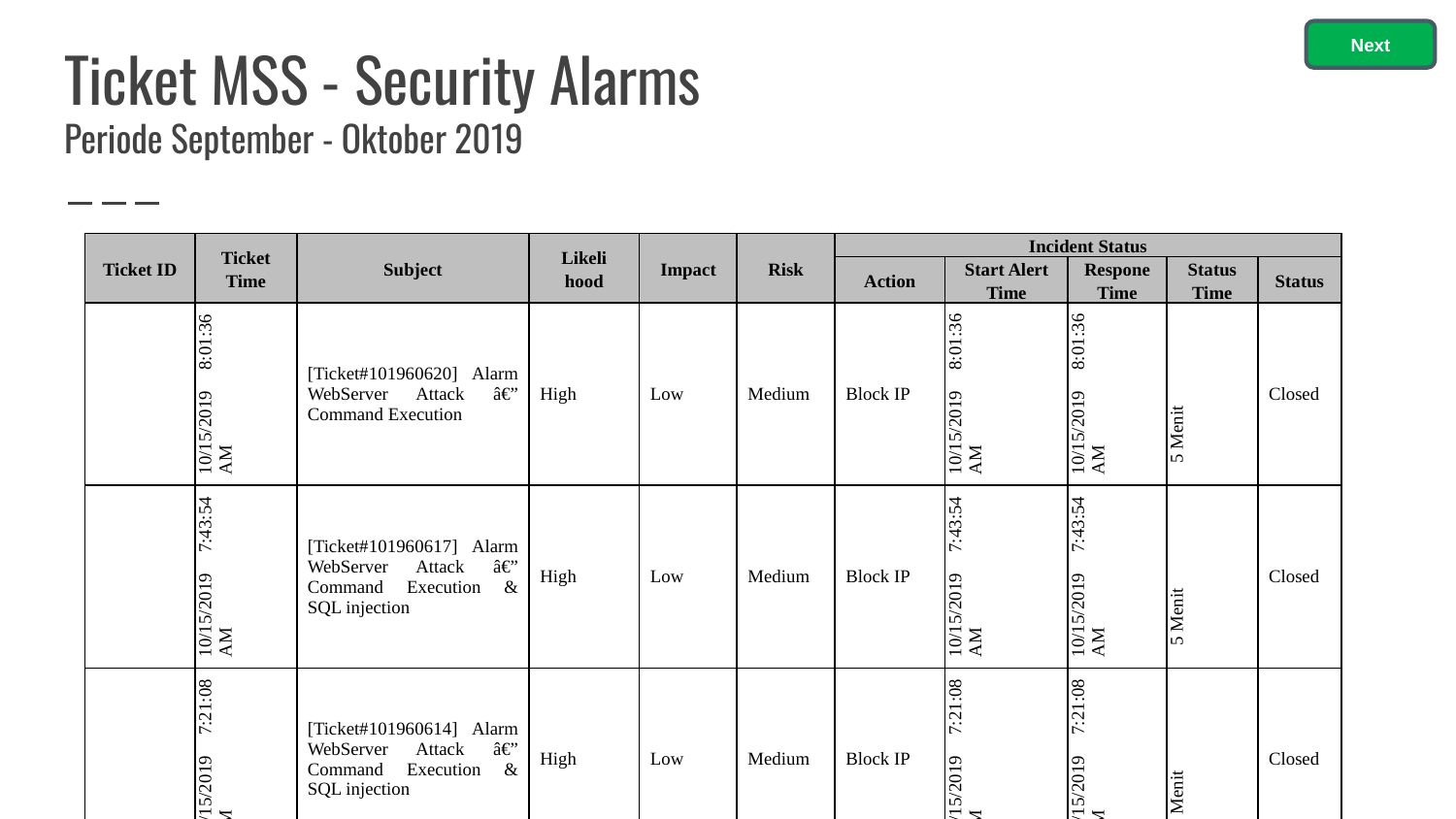

Next
# Ticket MSS - Security Alarms Periode September - Oktober 2019
| Ticket ID | Ticket Time | Subject | Likeli hood | Impact | Risk | Incident Status |  |  |  |  |
| --- | --- | --- | --- | --- | --- | --- | --- | --- | --- | --- |
|  |  |  |  |  |  | Action | Start Alert Time | Respone Time | Status Time | Status |
|  | 10/15/2019 8:01:36 AM | [Ticket#101960620] Alarm WebServer Attack â€” Command Execution | High | Low | Medium | Block IP | 10/15/2019 8:01:36 AM | 10/15/2019 8:01:36 AM | 5 Menit | Closed |
|  | 10/15/2019 7:43:54 AM | [Ticket#101960617] Alarm WebServer Attack â€” Command Execution & SQL injection | High | Low | Medium | Block IP | 10/15/2019 7:43:54 AM | 10/15/2019 7:43:54 AM | 5 Menit | Closed |
|  | 10/15/2019 7:21:08 AM | [Ticket#101960614] Alarm WebServer Attack â€” Command Execution & SQL injection | High | Low | Medium | Block IP | 10/15/2019 7:21:08 AM | 10/15/2019 7:21:08 AM | 5 Menit | Closed |
|  | 10/15/2019 6:51:53 AM | [Ticket#101960611] Alarm WebServer Attack â€” Command Execution | High | Low | Medium | Block IP | 10/15/2019 6:51:53 AM | 10/15/2019 6:51:53 AM | 5 Menit | Closed |
|  | 10/15/2019 12:45:19 AM | [Ticket#101960608] Alarm WebServer Attack â€” Command Execution & SQL injection | High | Low | Medium | Block IP | 10/15/2019 12:45:19 AM | 10/15/2019 12:45:19 AM | 5 Menit | Closed |
|  | 10/14/2019 11:25:05 PM | [Ticket#101960605] Alarm WebServer Attack - command execution and SQL injection | High | Low | Medium | Block IP | 10/14/2019 11:25:05 PM | 10/14/2019 11:25:05 PM | 5 Menit | Closed |